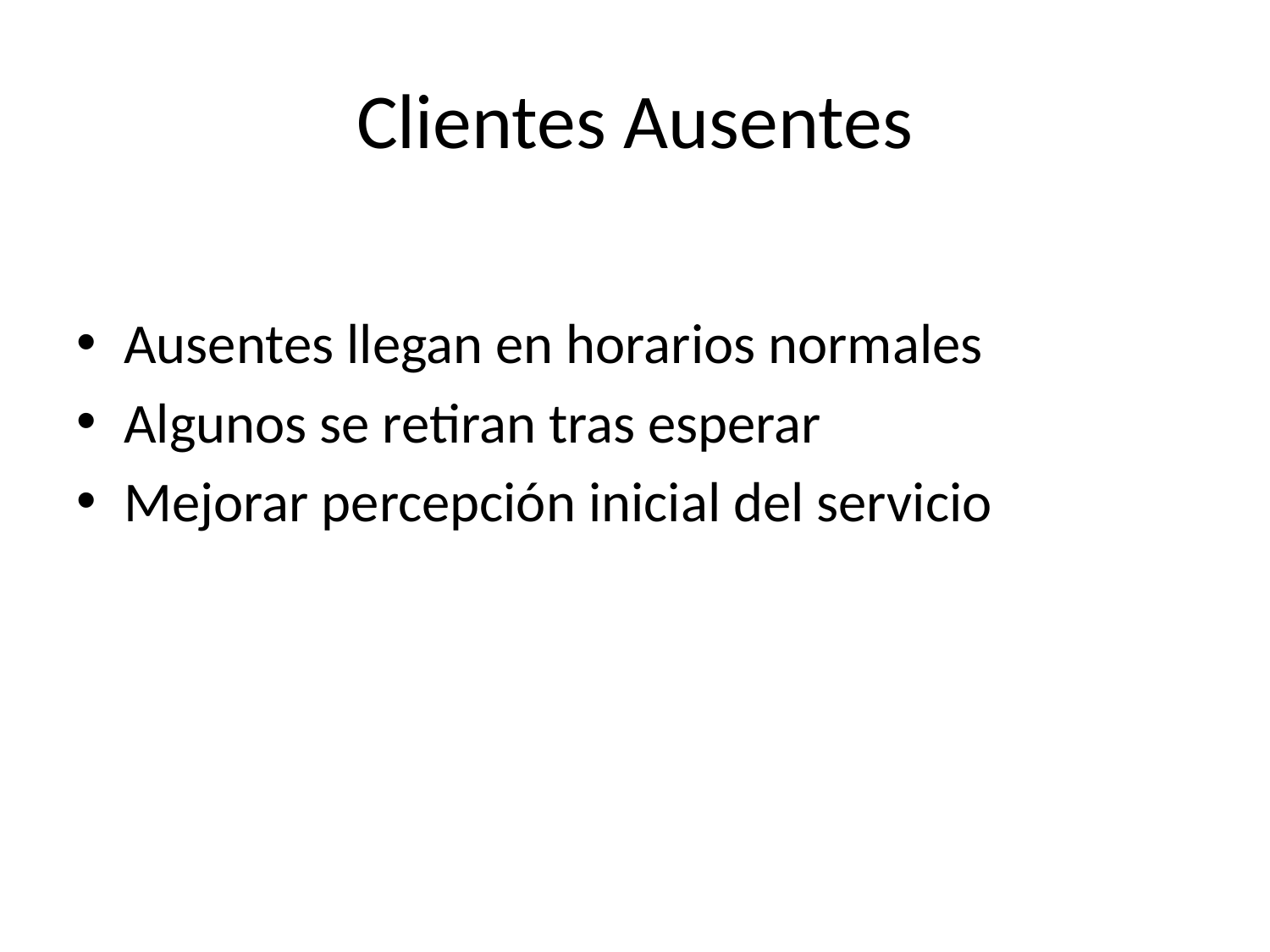

# Clientes Ausentes

Ausentes llegan en horarios normales
Algunos se retiran tras esperar
Mejorar percepción inicial del servicio